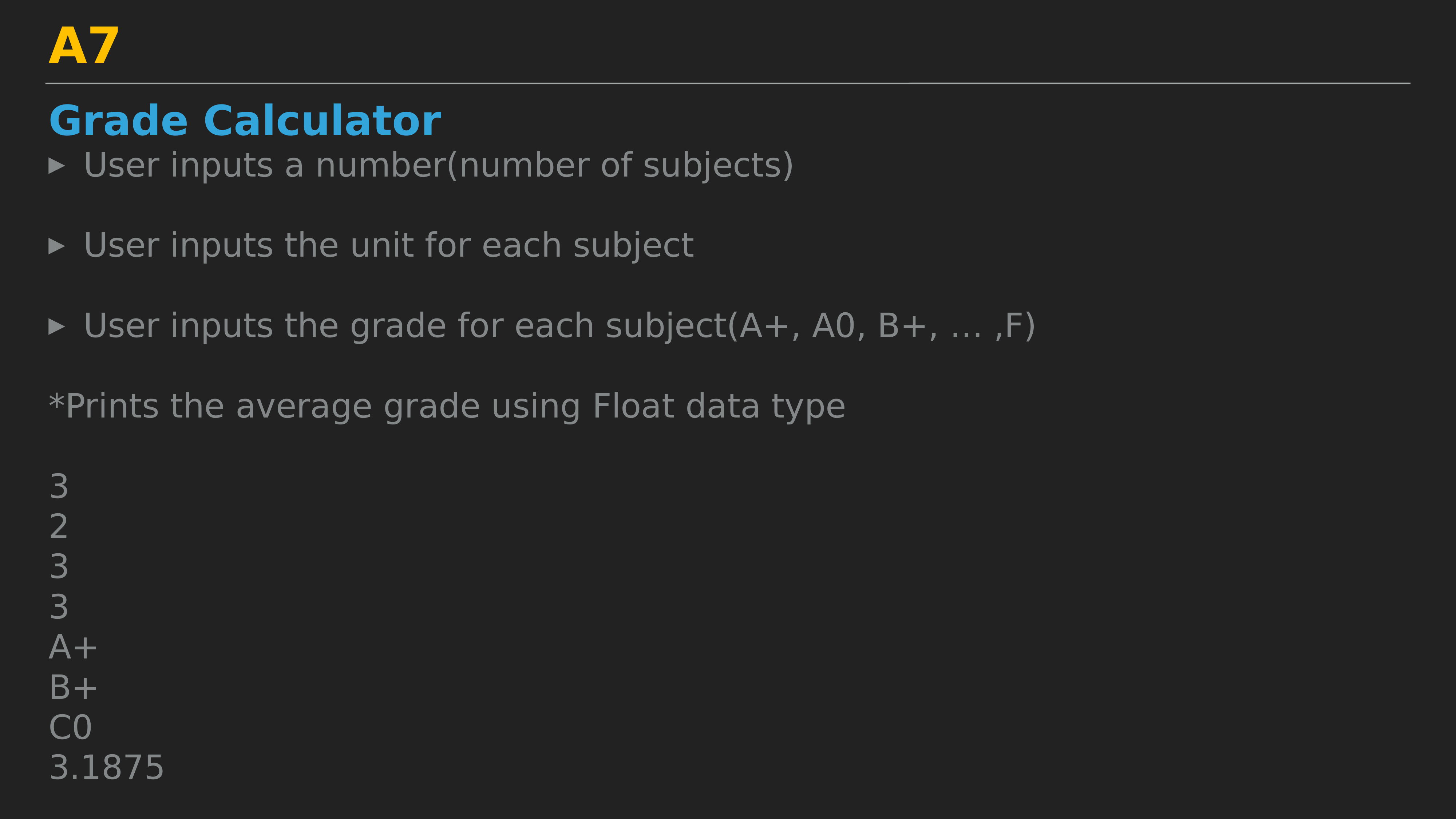

A7
Grade Calculator
User inputs a number(number of subjects)

User inputs the unit for each subject

User inputs the grade for each subject(A+, A0, B+, … ,F)

*Prints the average grade using Float data type

3
2
3
3
A+
B+
C0
3.1875